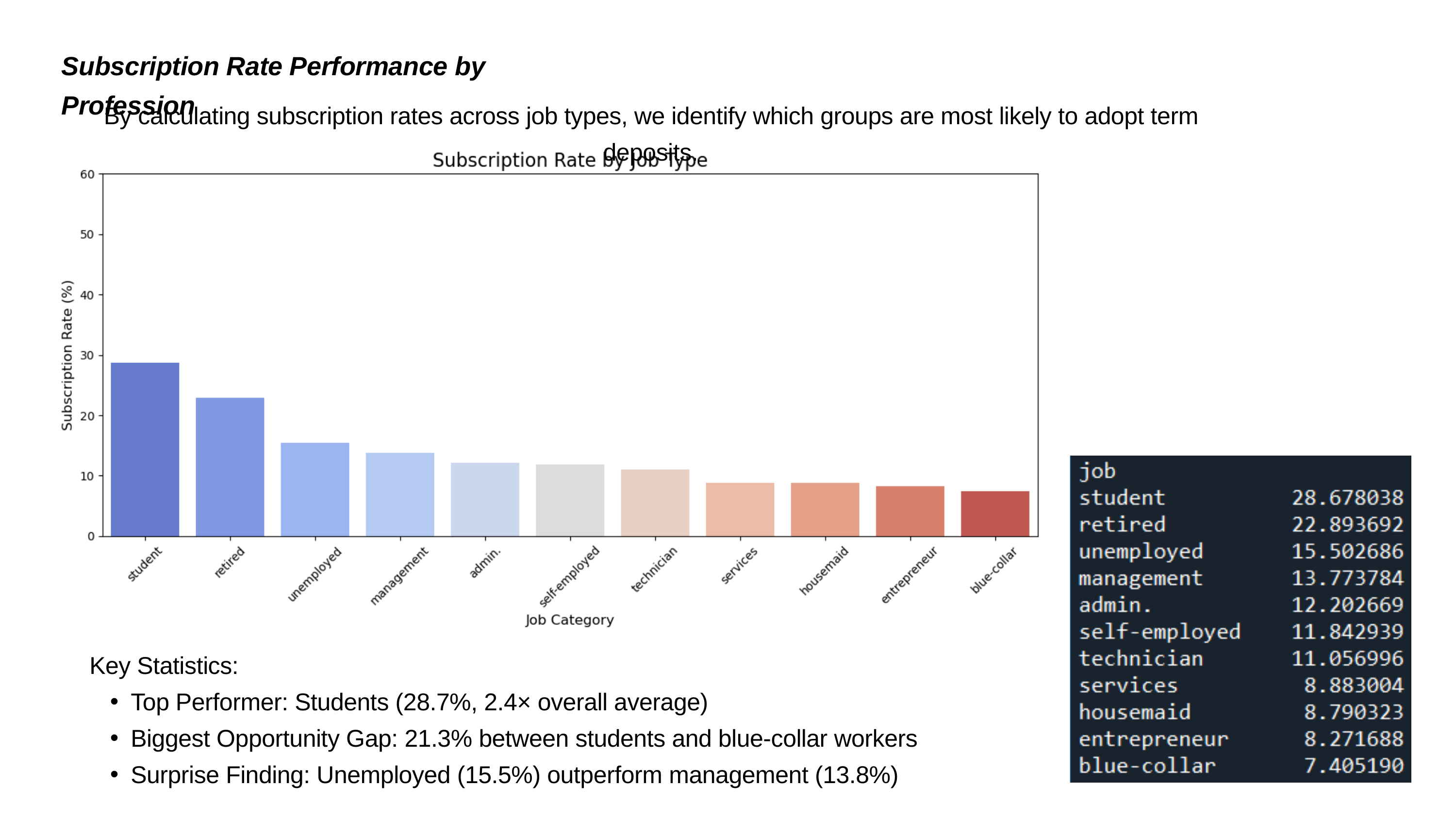

Subscription Rate Performance by Profession

By calculating subscription rates across job types, we identify which groups are most likely to adopt term deposits.

Key Statistics:
Top Performer: Students (28.7%, 2.4× overall average)
Biggest Opportunity Gap: 21.3% between students and blue-collar workers
Surprise Finding: Unemployed (15.5%) outperform management (13.8%)